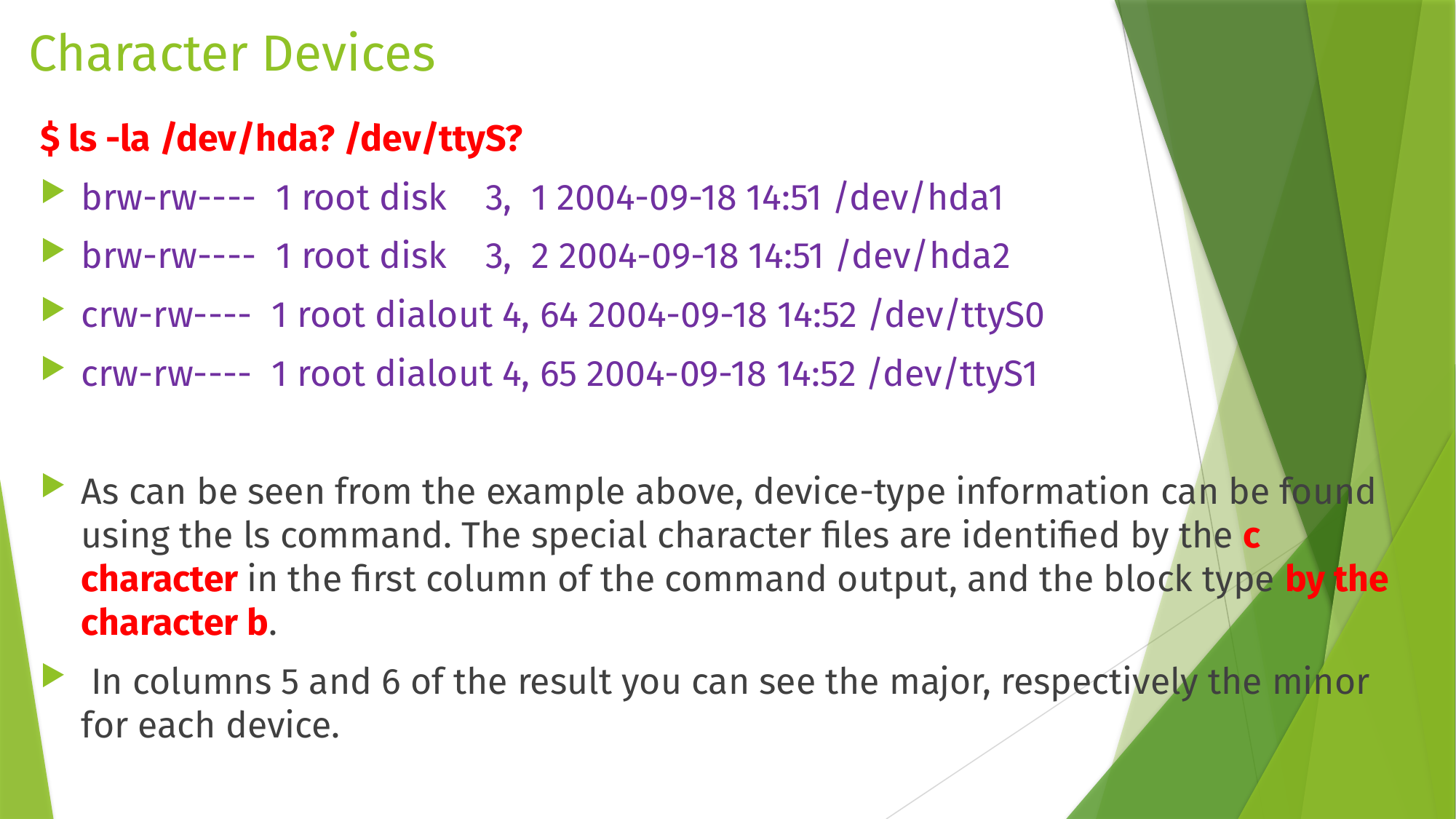

# Character Devices
$ ls -la /dev/hda? /dev/ttyS?
brw-rw----  1 root disk    3,  1 2004-09-18 14:51 /dev/hda1
brw-rw----  1 root disk    3,  2 2004-09-18 14:51 /dev/hda2
crw-rw----  1 root dialout 4, 64 2004-09-18 14:52 /dev/ttyS0
crw-rw----  1 root dialout 4, 65 2004-09-18 14:52 /dev/ttyS1

As can be seen from the example above, device-type information can be found using the ls command. The special character files are identified by the c character in the first column of the command output, and the block type by the character b.
 In columns 5 and 6 of the result you can see the major, respectively the minor for each device.